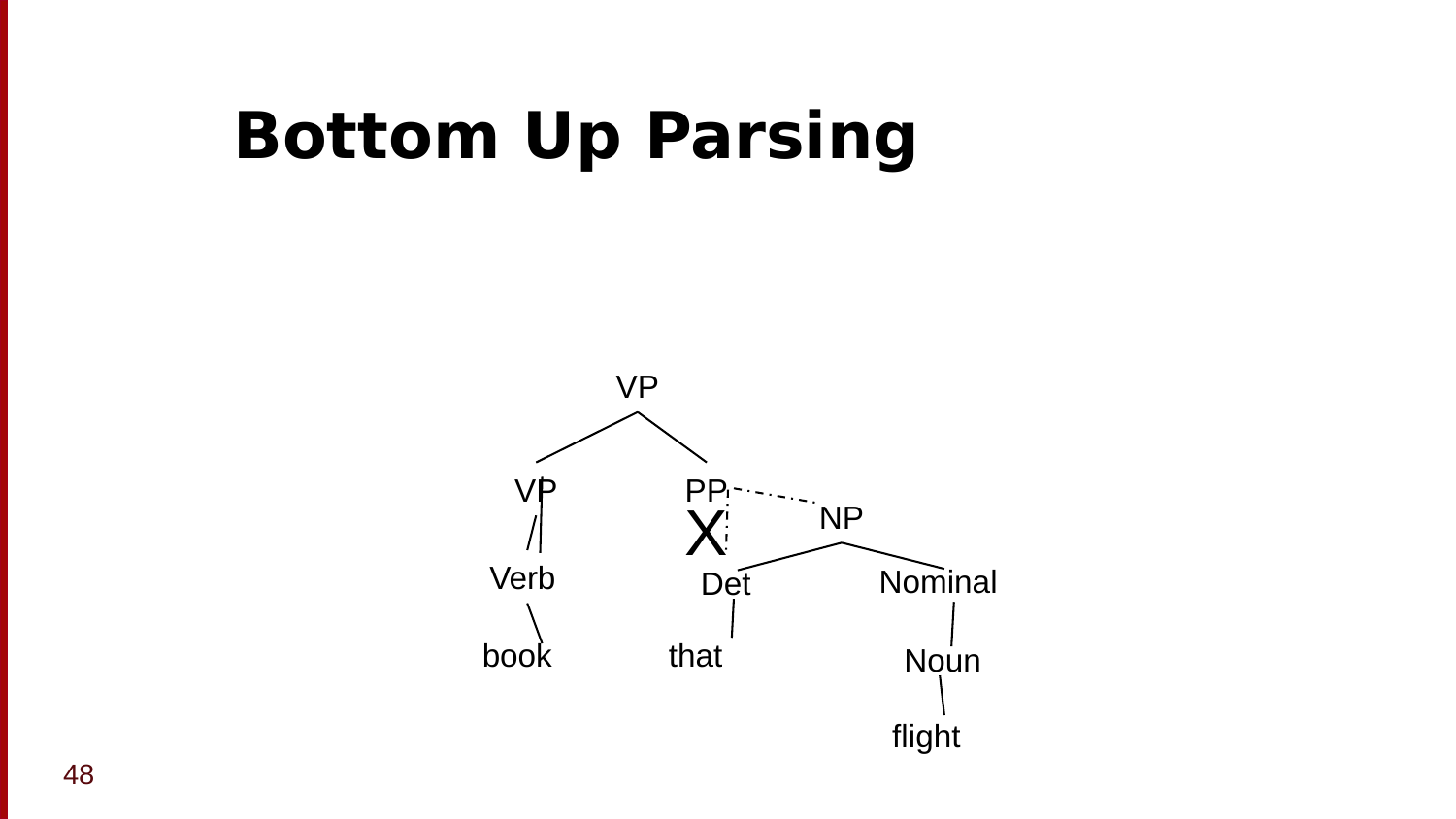

Bottom Up Parsing
VP
VP
PP

X
NP
Verb
Nominal
Det
book             that
Noun
flight
48